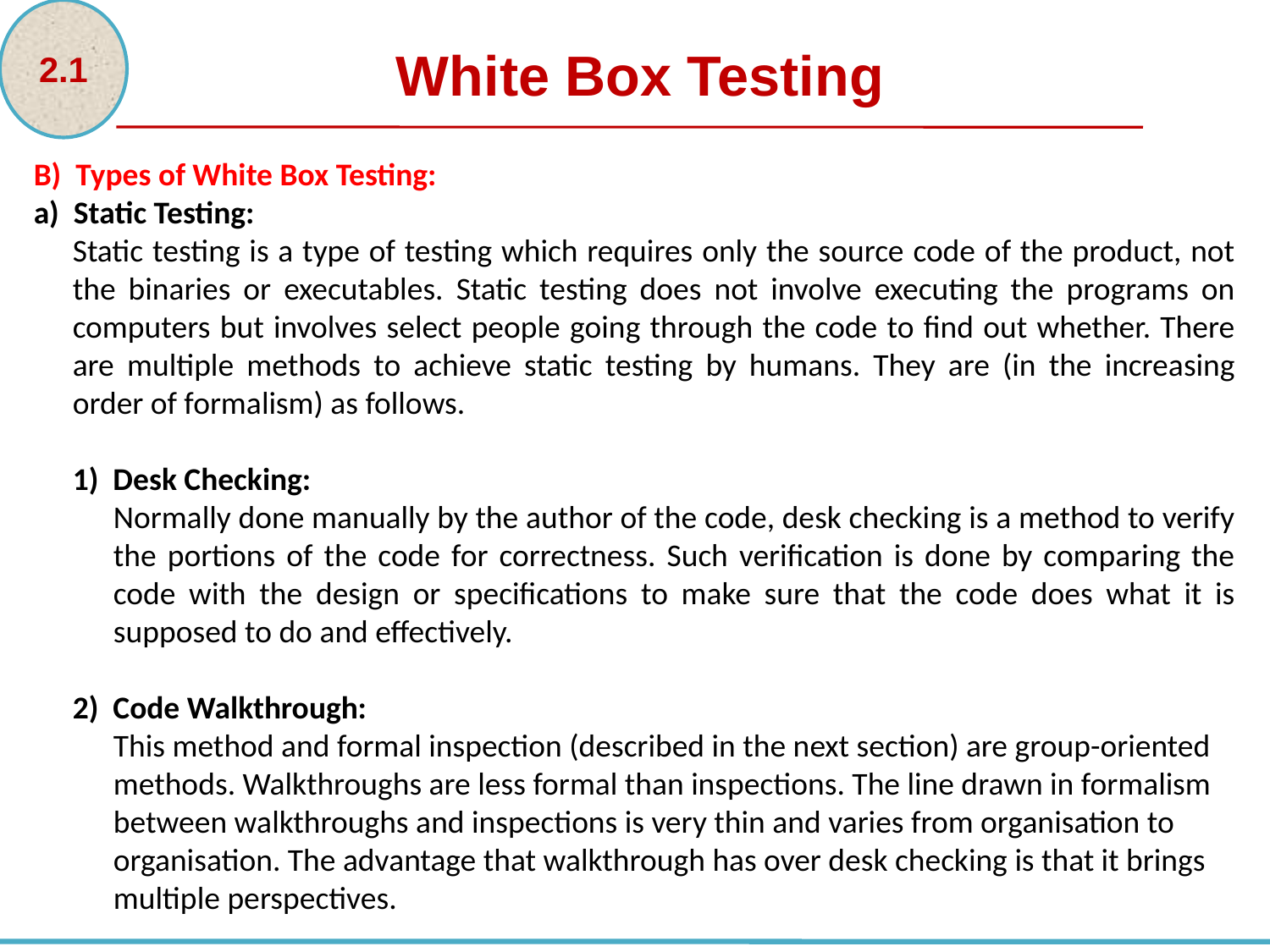

2.1
White Box Testing
B)  Types of White Box Testing:
a)  Static Testing:
Static testing is a type of testing which requires only the source code of the product, not the binaries or executables. Static testing does not involve executing the programs on computers but involves select people going through the code to find out whether. There are multiple methods to achieve static testing by humans. They are (in the increasing order of formalism) as follows.

1)  Desk Checking:
Normally done manually by the author of the code, desk checking is a method to verify the portions of the code for correctness. Such verification is done by comparing the code with the design or specifications to make sure that the code does what it is supposed to do and effectively.

2)  Code Walkthrough:
This method and formal inspection (described in the next section) are group-oriented methods. Walkthroughs are less formal than inspections. The line drawn in formalism between walkthroughs and inspections is very thin and varies from organisation to organisation. The advantage that walkthrough has over desk checking is that it brings multiple perspectives.